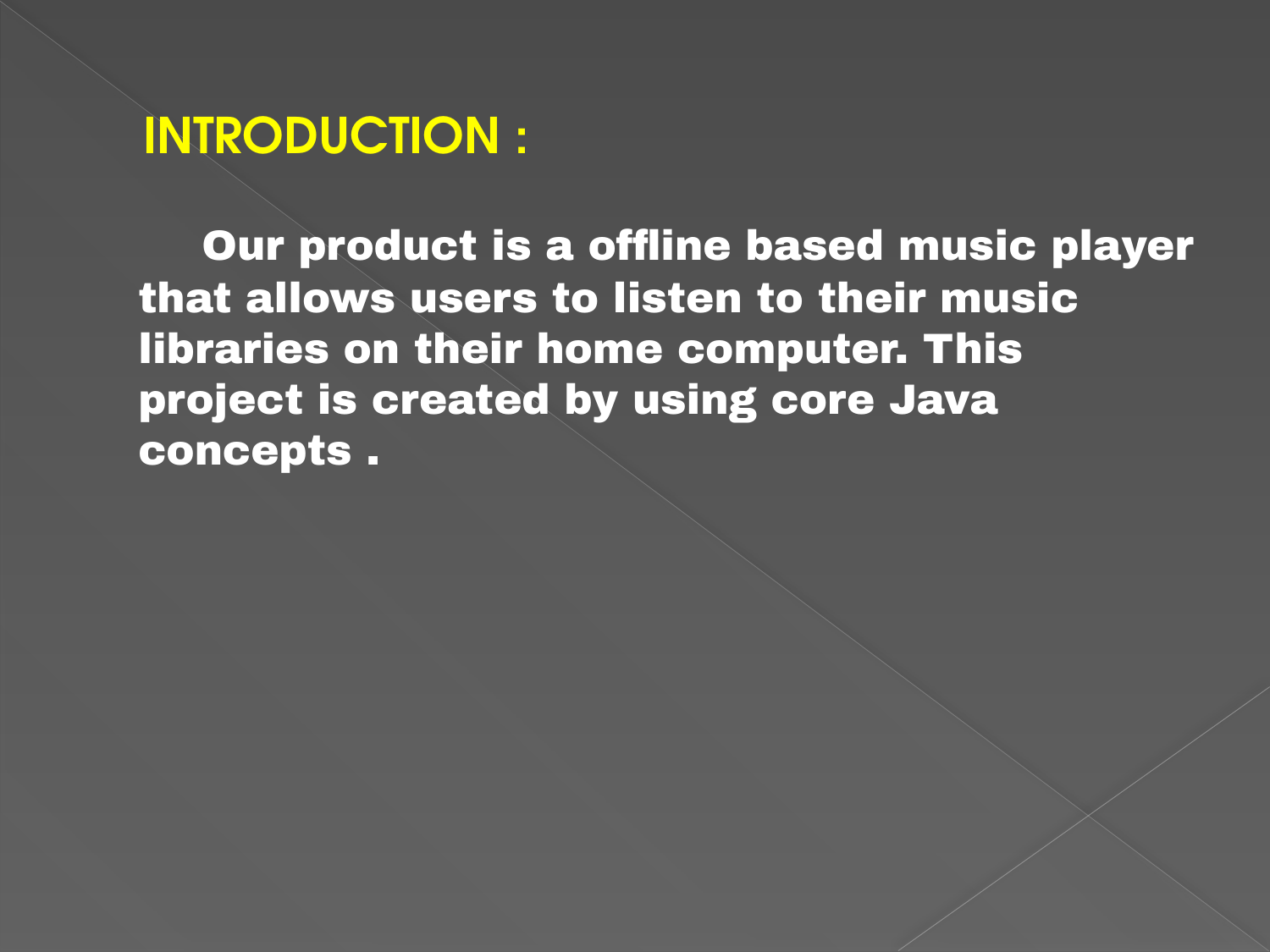

# INTRODUCTION :
        Our product is a offline based music player that allows users to listen to their music libraries on their home computer. This project is created by using core Java concepts .